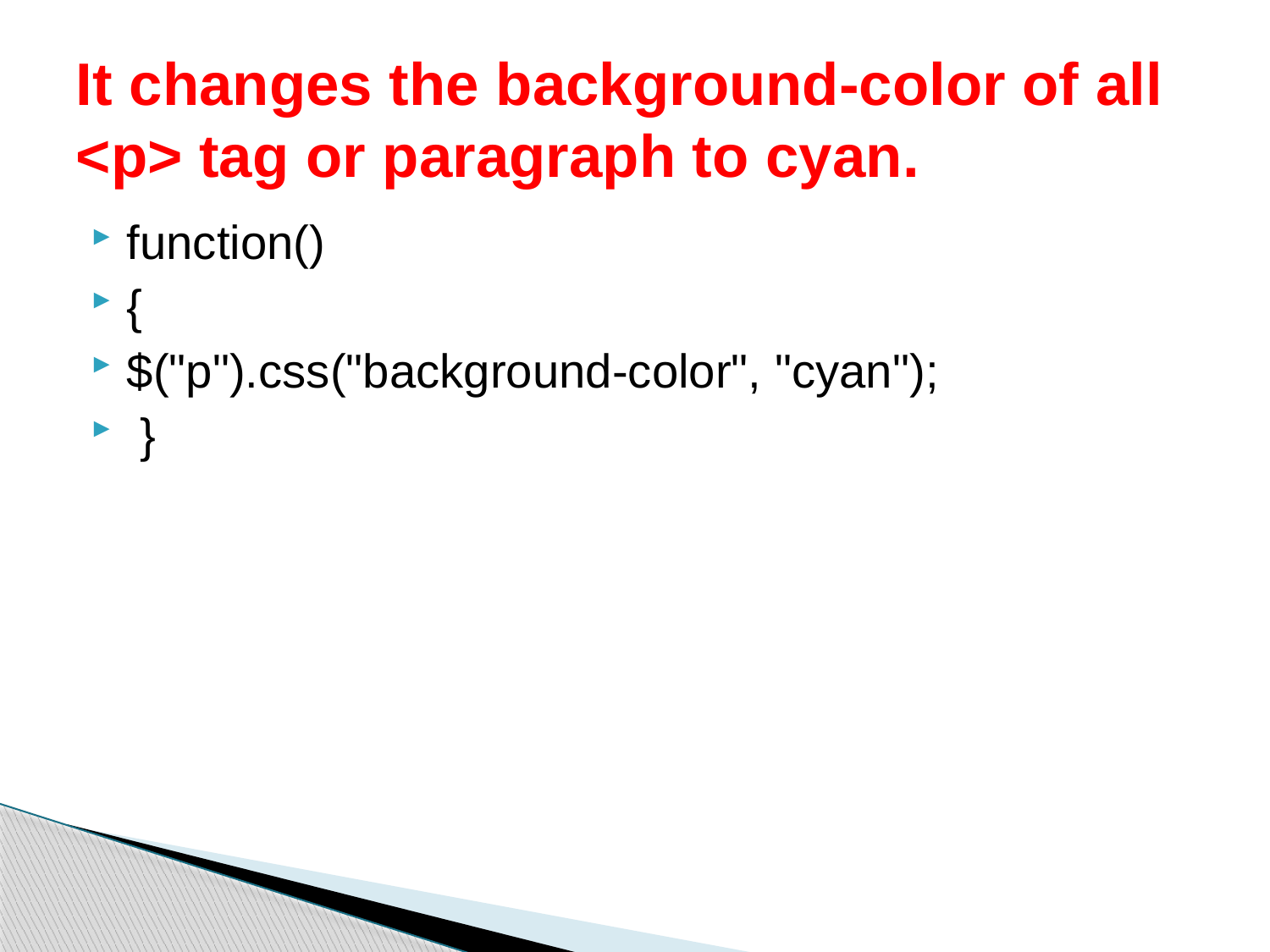

# It changes the background-color of all <p> tag or paragraph to cyan.
function()
{
$("p").css("background-color", "cyan");
 }